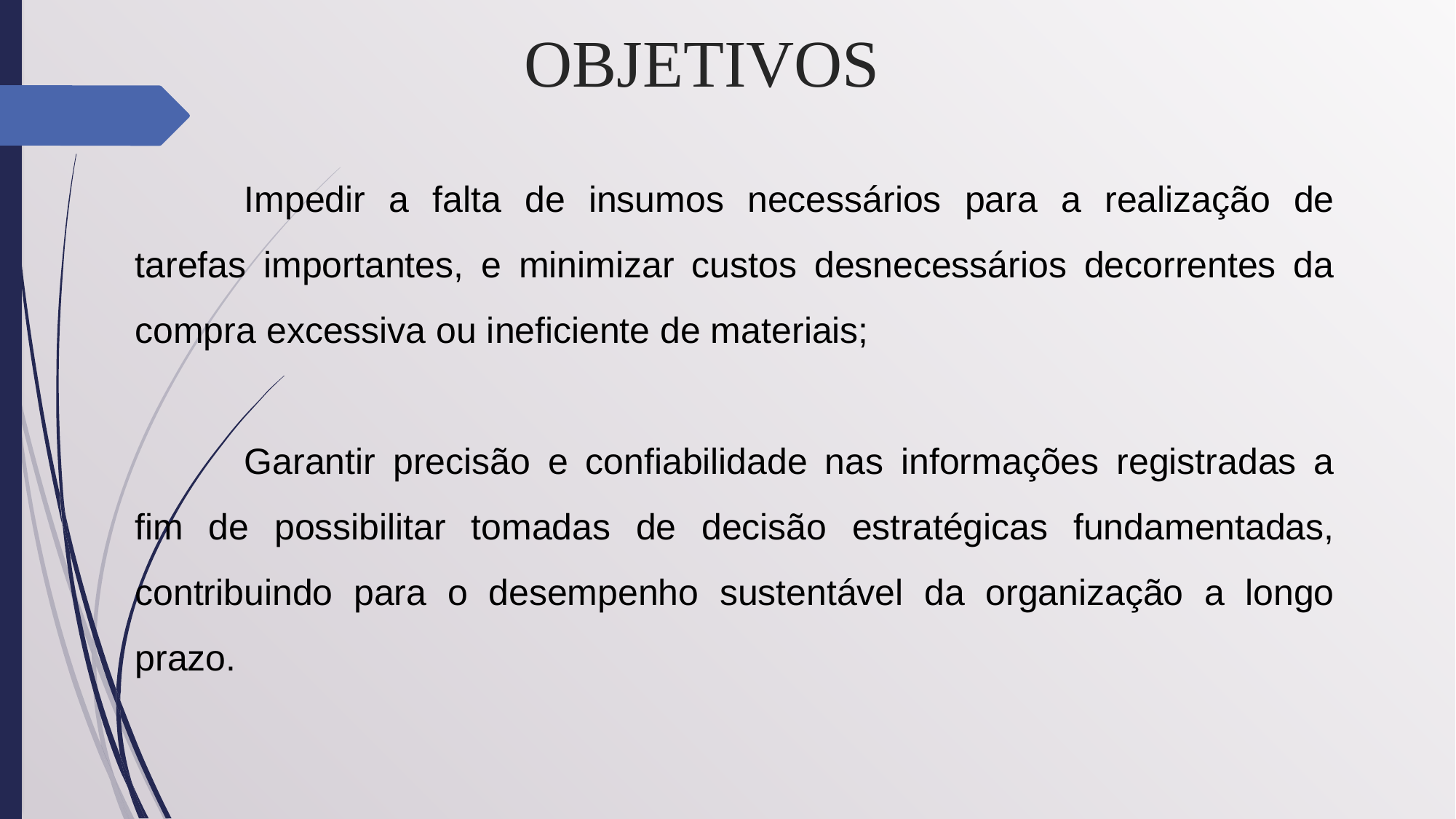

OBJETIVOS
	Impedir a falta de insumos necessários para a realização de tarefas importantes, e minimizar custos desnecessários decorrentes da compra excessiva ou ineficiente de materiais;

	Garantir precisão e confiabilidade nas informações registradas a fim de possibilitar tomadas de decisão estratégicas fundamentadas, contribuindo para o desempenho sustentável da organização a longo prazo.